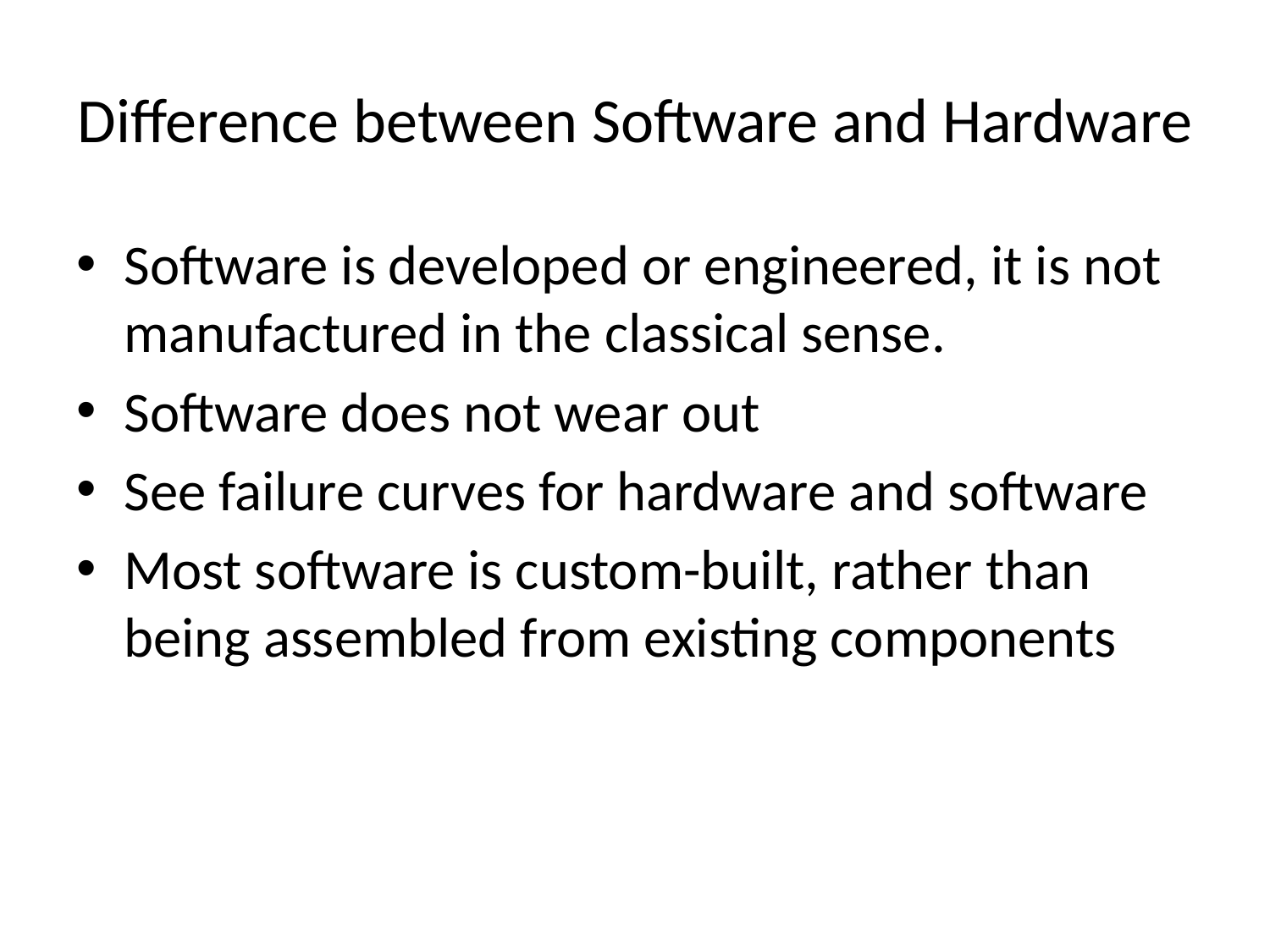

# Difference between Software and Hardware
Software is developed or engineered, it is not manufactured in the classical sense.
Software does not wear out
See failure curves for hardware and software
Most software is custom-built, rather than being assembled from existing components